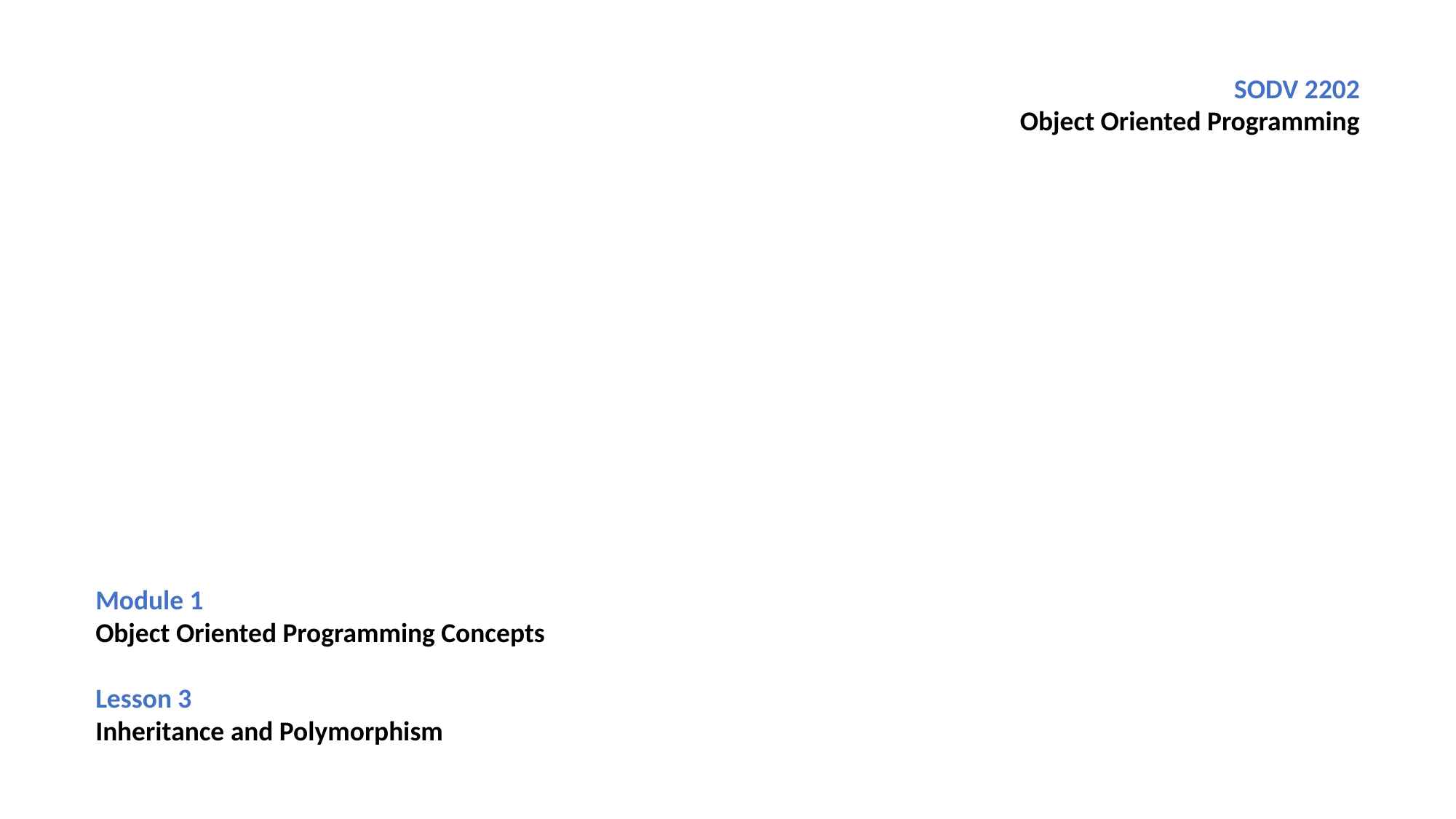

SODV 2202
Object Oriented Programming
Module 1
Object Oriented Programming Concepts

Lesson 3
Inheritance and Polymorphism